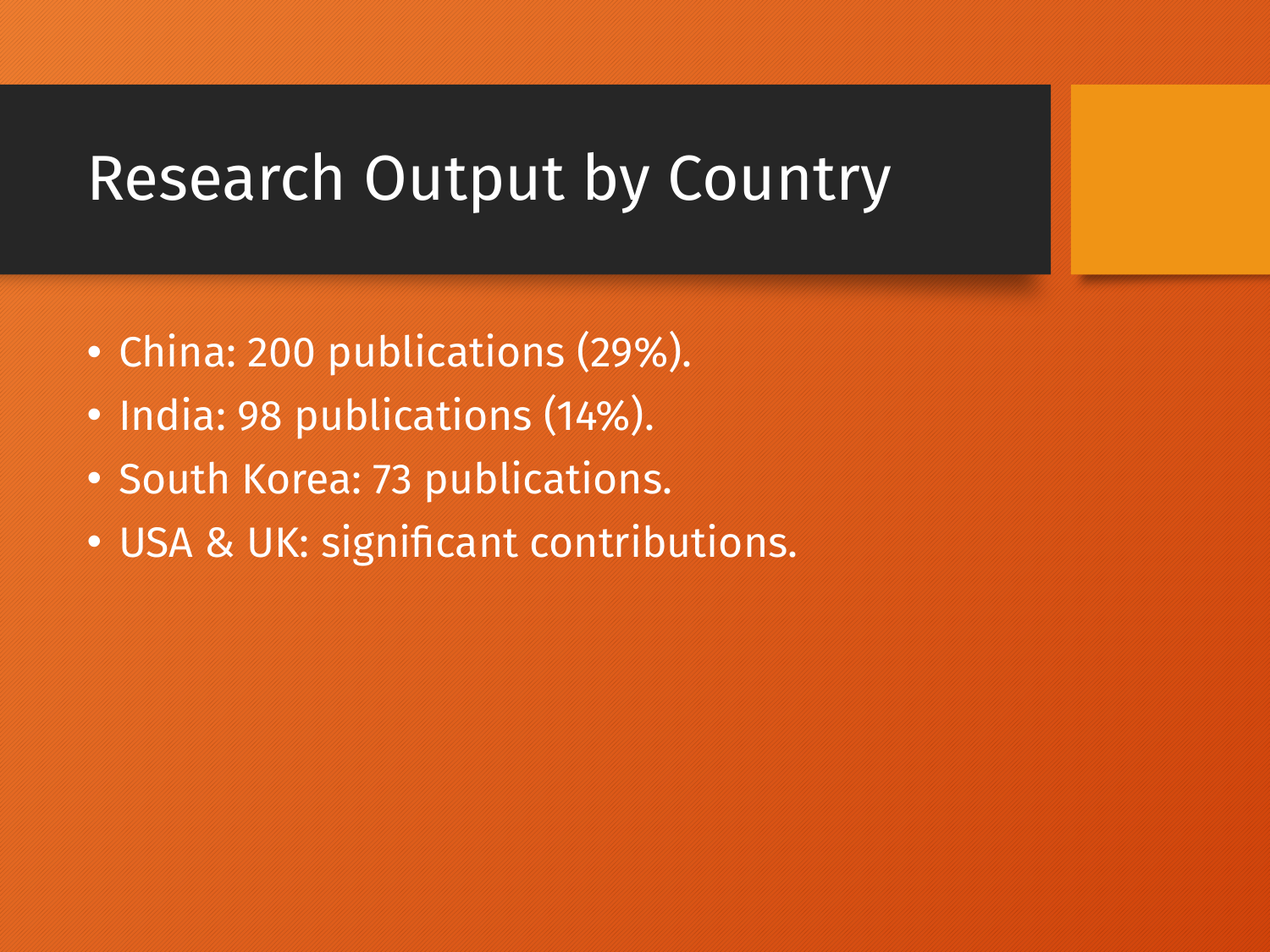

# Research Output by Country
China: 200 publications (29%).
India: 98 publications (14%).
South Korea: 73 publications.
USA & UK: significant contributions.